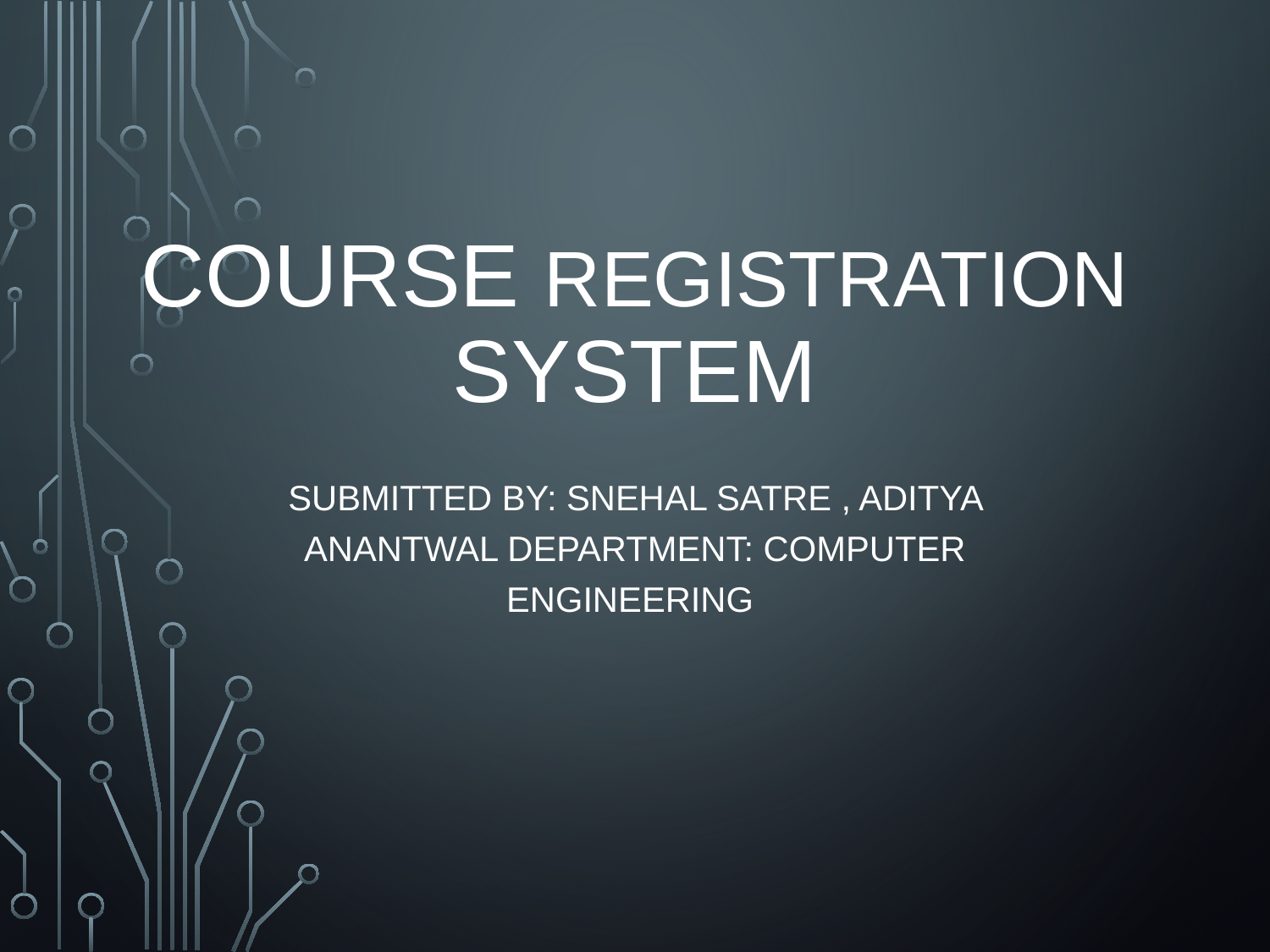

# Course Registration System
Submitted By: Snehal Satre , Aditya Anantwal Department: Computer Engineering